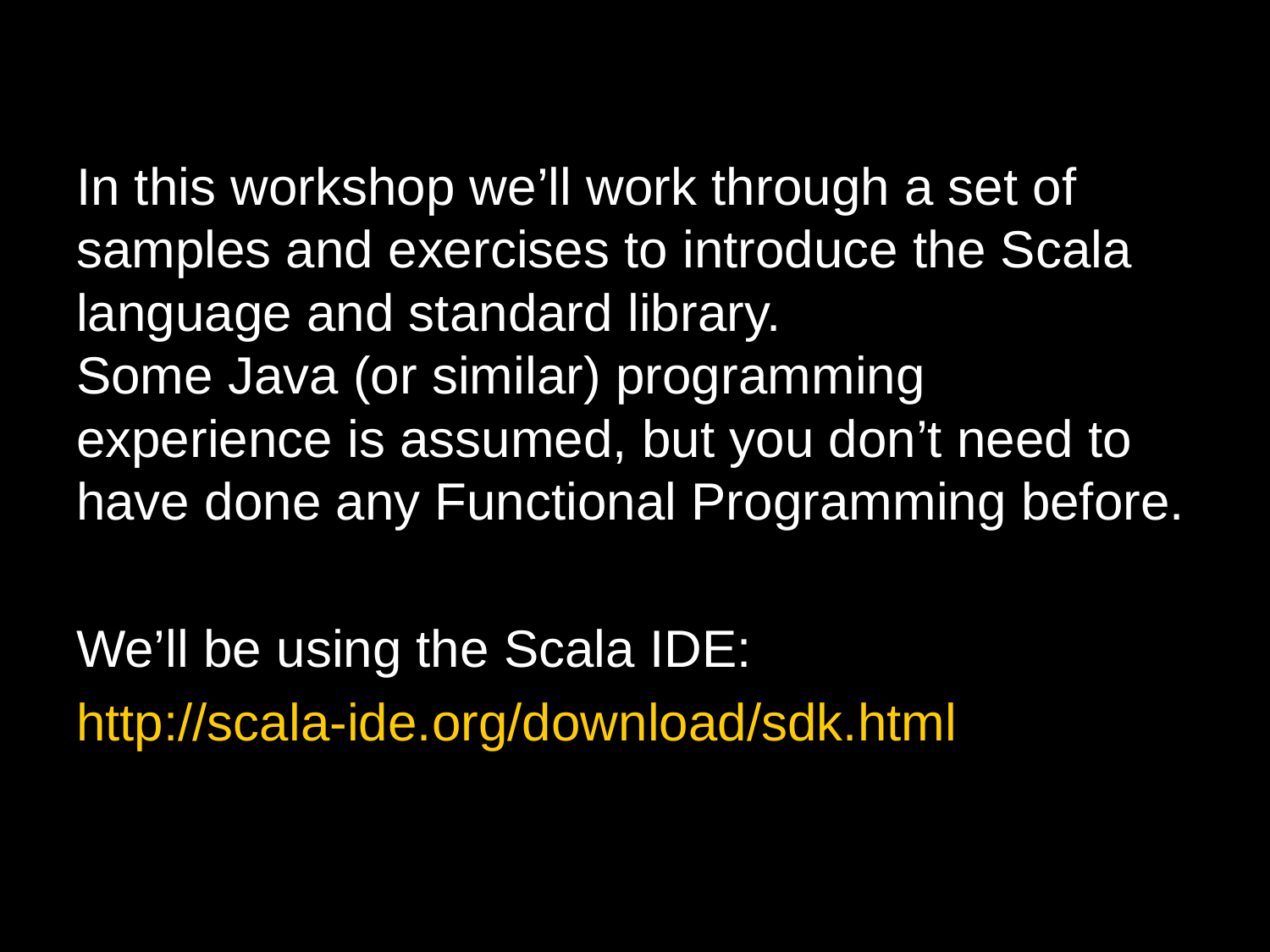

In this workshop we’ll work through a set of samples and exercises to introduce the Scala language and standard library.
Some Java (or similar) programming experience is assumed, but you don’t need to have done any Functional Programming before.

We’ll be using the Scala IDE:
http://scala-ide.org/download/sdk.html